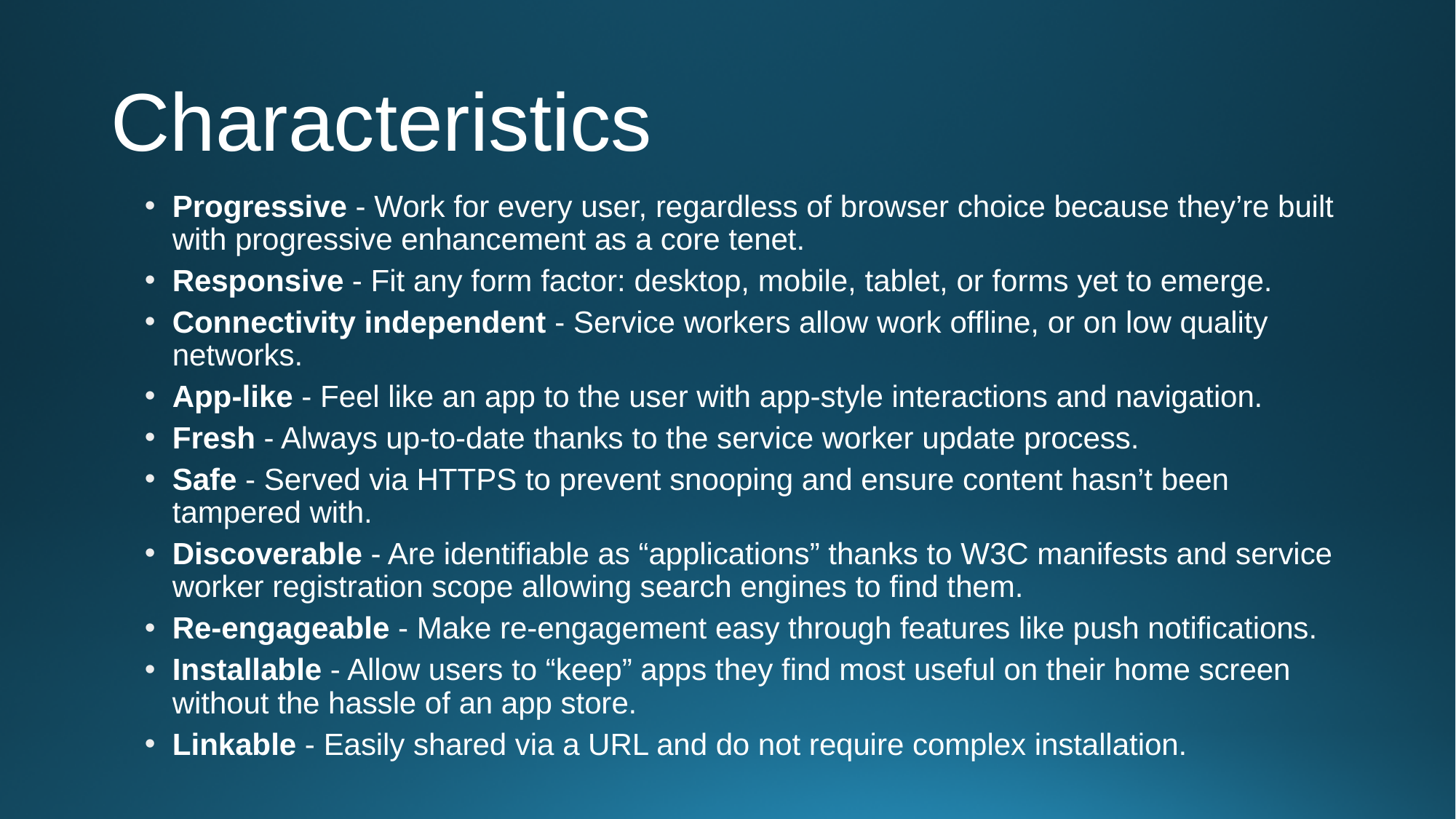

# Characteristics
Progressive - Work for every user, regardless of browser choice because they’re built with progressive enhancement as a core tenet.
Responsive - Fit any form factor: desktop, mobile, tablet, or forms yet to emerge.
Connectivity independent - Service workers allow work offline, or on low quality networks.
App-like - Feel like an app to the user with app-style interactions and navigation.
Fresh - Always up-to-date thanks to the service worker update process.
Safe - Served via HTTPS to prevent snooping and ensure content hasn’t been tampered with.
Discoverable - Are identifiable as “applications” thanks to W3C manifests and service worker registration scope allowing search engines to find them.
Re-engageable - Make re-engagement easy through features like push notifications.
Installable - Allow users to “keep” apps they find most useful on their home screen without the hassle of an app store.
Linkable - Easily shared via a URL and do not require complex installation.